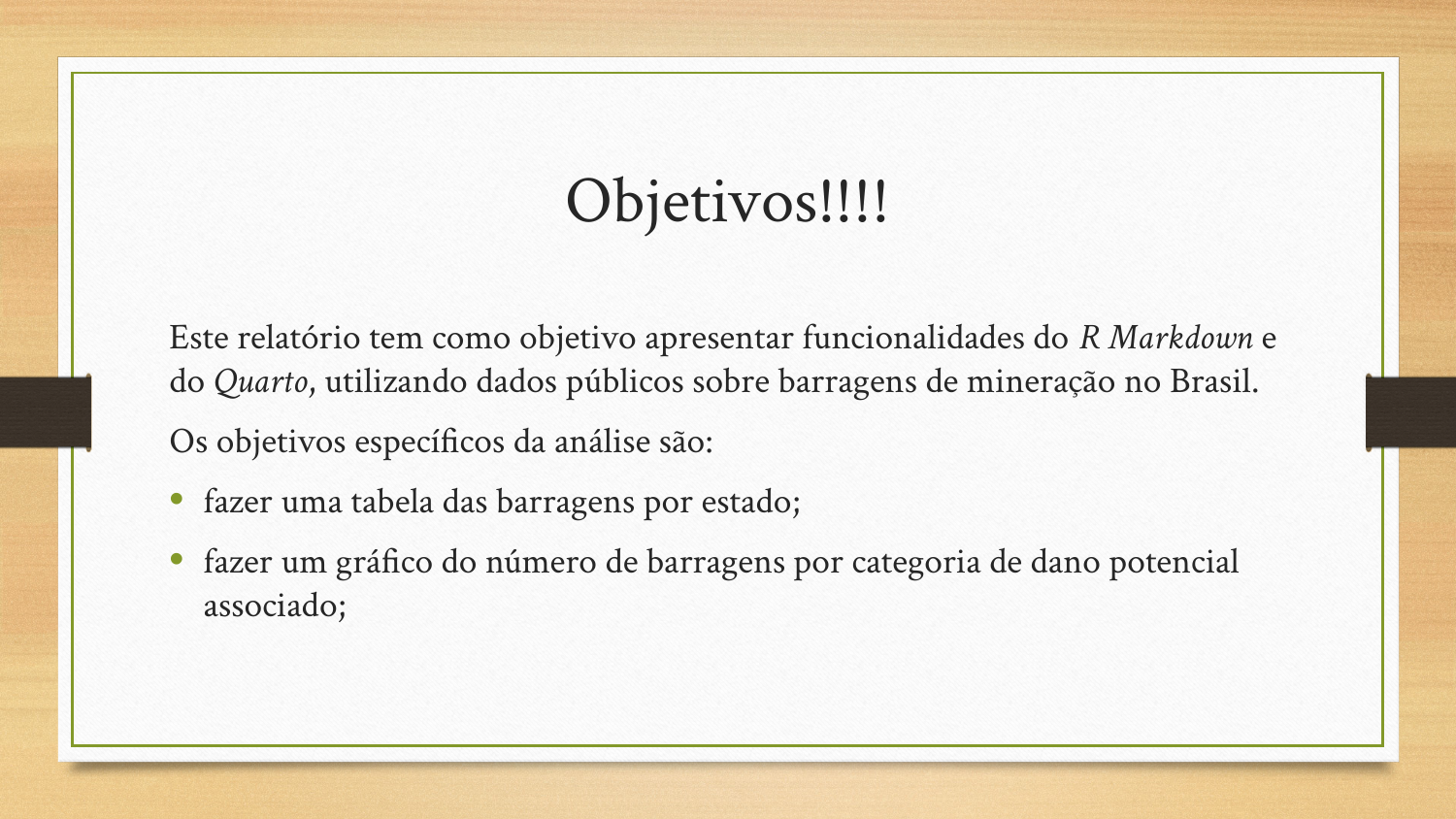

# Objetivos!!!!
Este relatório tem como objetivo apresentar funcionalidades do R Markdown e do Quarto, utilizando dados públicos sobre barragens de mineração no Brasil.
Os objetivos específicos da análise são:
fazer uma tabela das barragens por estado;
fazer um gráfico do número de barragens por categoria de dano potencial associado;